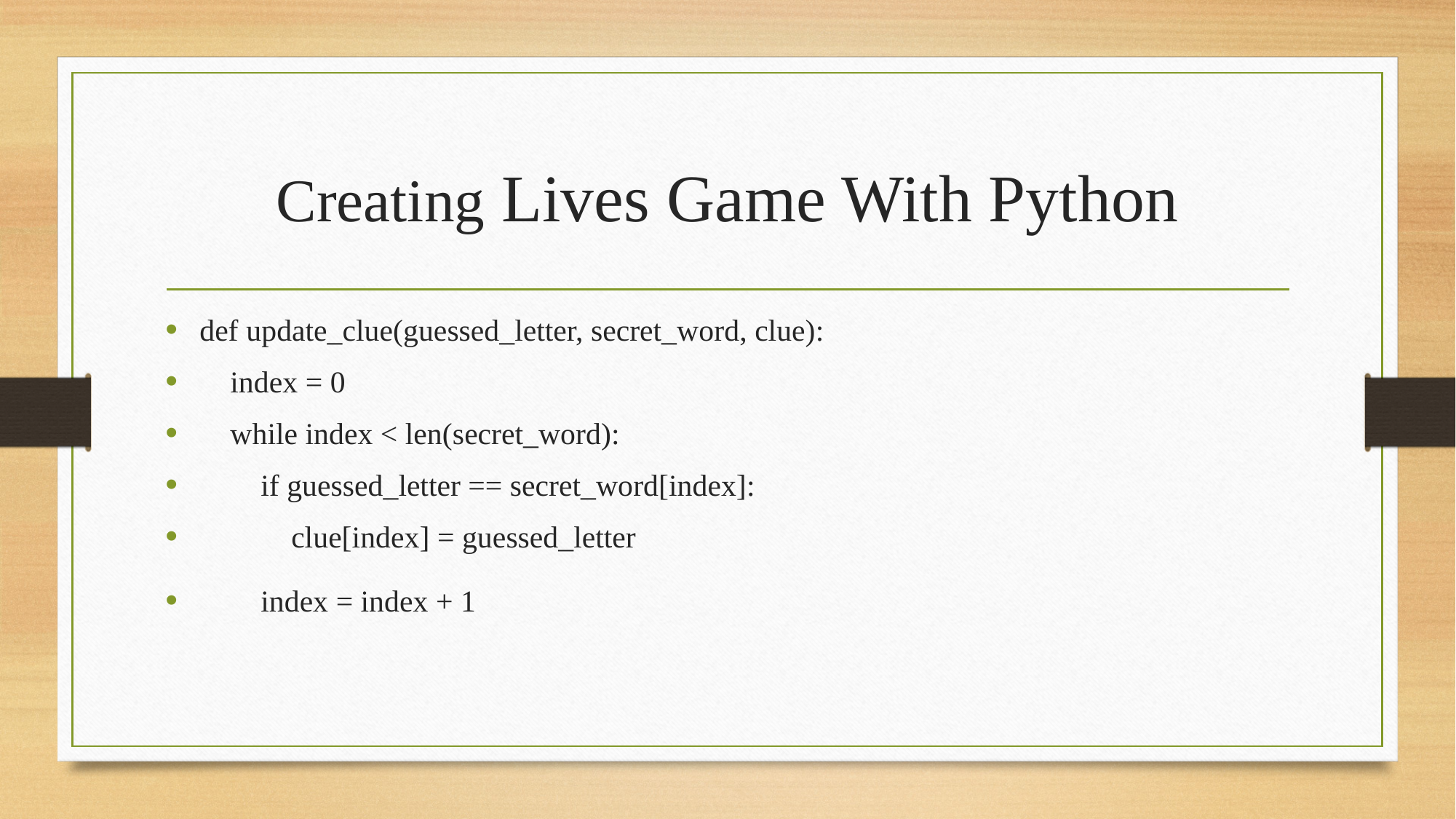

# Creating Lives Game With Python
def update_clue(guessed_letter, secret_word, clue):
    index = 0
    while index < len(secret_word):
        if guessed_letter == secret_word[index]:
            clue[index] = guessed_letter
        index = index + 1